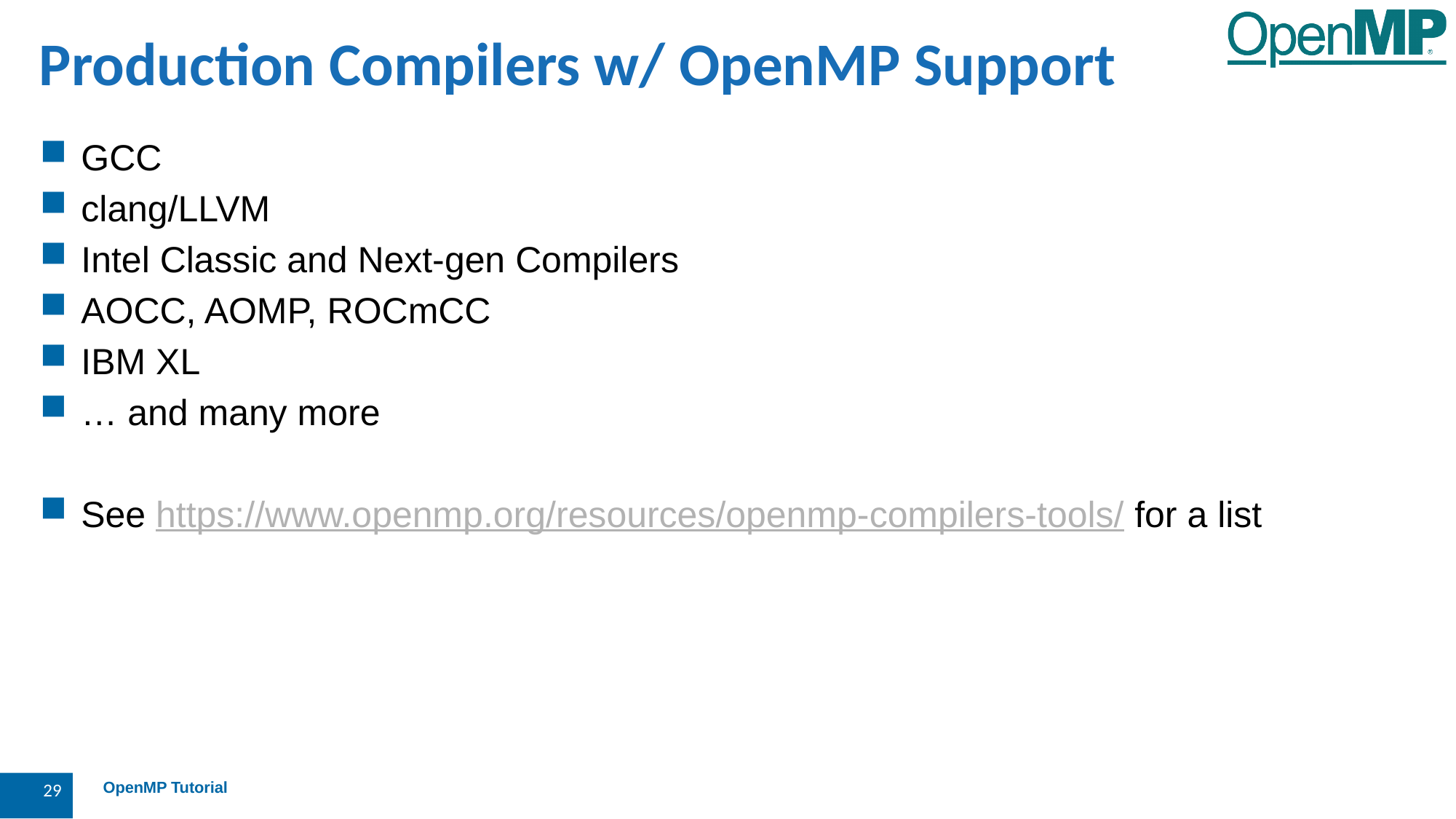

Production Compilers w/ OpenMP Support
GCC
clang/LLVM
Intel Classic and Next-gen Compilers
AOCC, AOMP, ROCmCC
IBM XL
… and many more

See https://www.openmp.org/resources/openmp-compilers-tools/ for a list